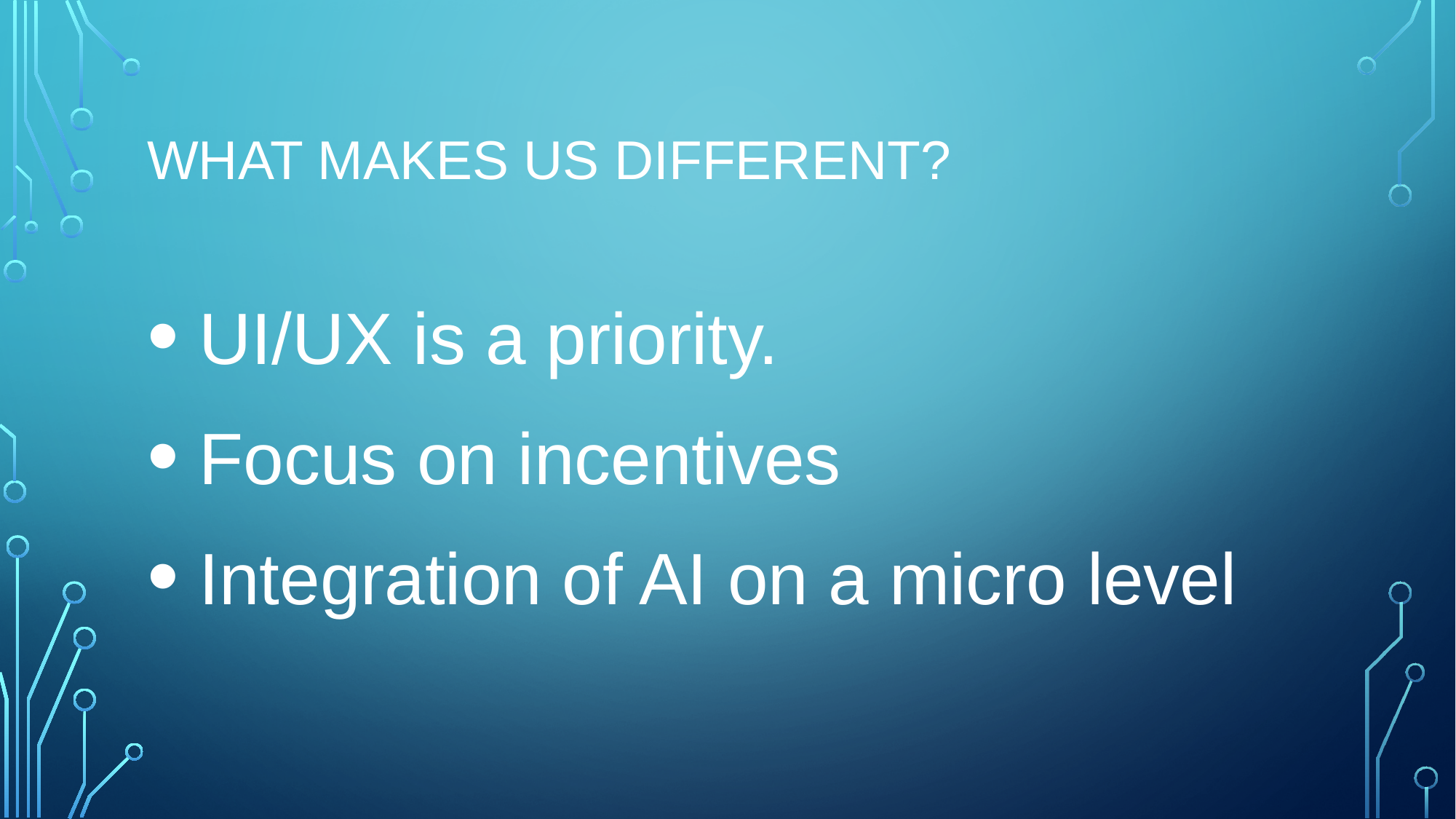

# What makes us different?
 UI/UX is a priority.
 Focus on incentives
 Integration of AI on a micro level